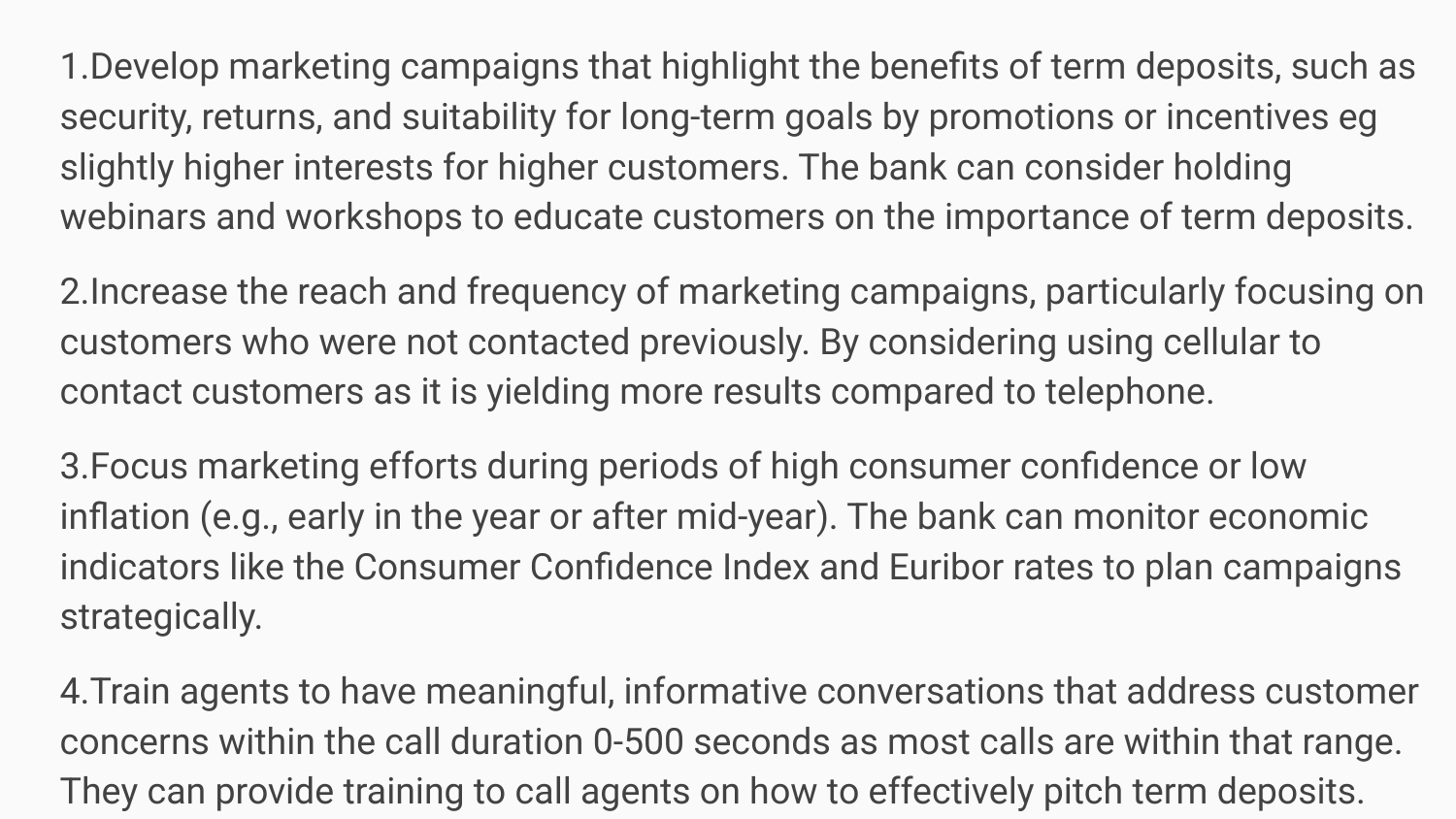

1.Develop marketing campaigns that highlight the benefits of term deposits, such as security, returns, and suitability for long-term goals by promotions or incentives eg slightly higher interests for higher customers. The bank can consider holding webinars and workshops to educate customers on the importance of term deposits.
2.Increase the reach and frequency of marketing campaigns, particularly focusing on customers who were not contacted previously. By considering using cellular to contact customers as it is yielding more results compared to telephone.
3.Focus marketing efforts during periods of high consumer confidence or low inflation (e.g., early in the year or after mid-year). The bank can monitor economic indicators like the Consumer Confidence Index and Euribor rates to plan campaigns strategically.
4.Train agents to have meaningful, informative conversations that address customer concerns within the call duration 0-500 seconds as most calls are within that range. They can provide training to call agents on how to effectively pitch term deposits.